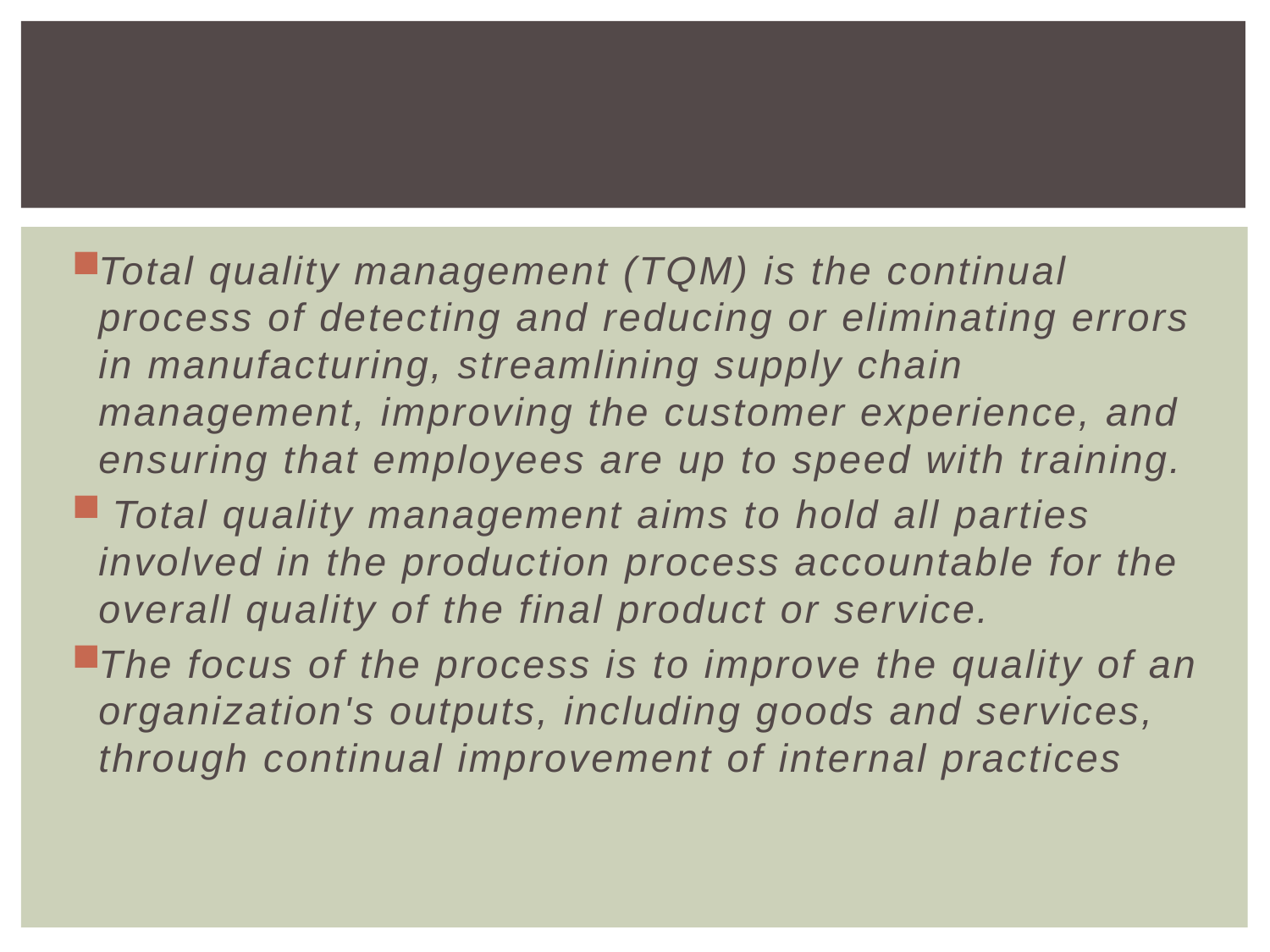

#
Total quality management (TQM) is the continual process of detecting and reducing or eliminating errors in manufacturing, streamlining supply chain management, improving the customer experience, and ensuring that employees are up to speed with training.
 Total quality management aims to hold all parties involved in the production process accountable for the overall quality of the final product or service.
The focus of the process is to improve the quality of an organization's outputs, including goods and services, through continual improvement of internal practices